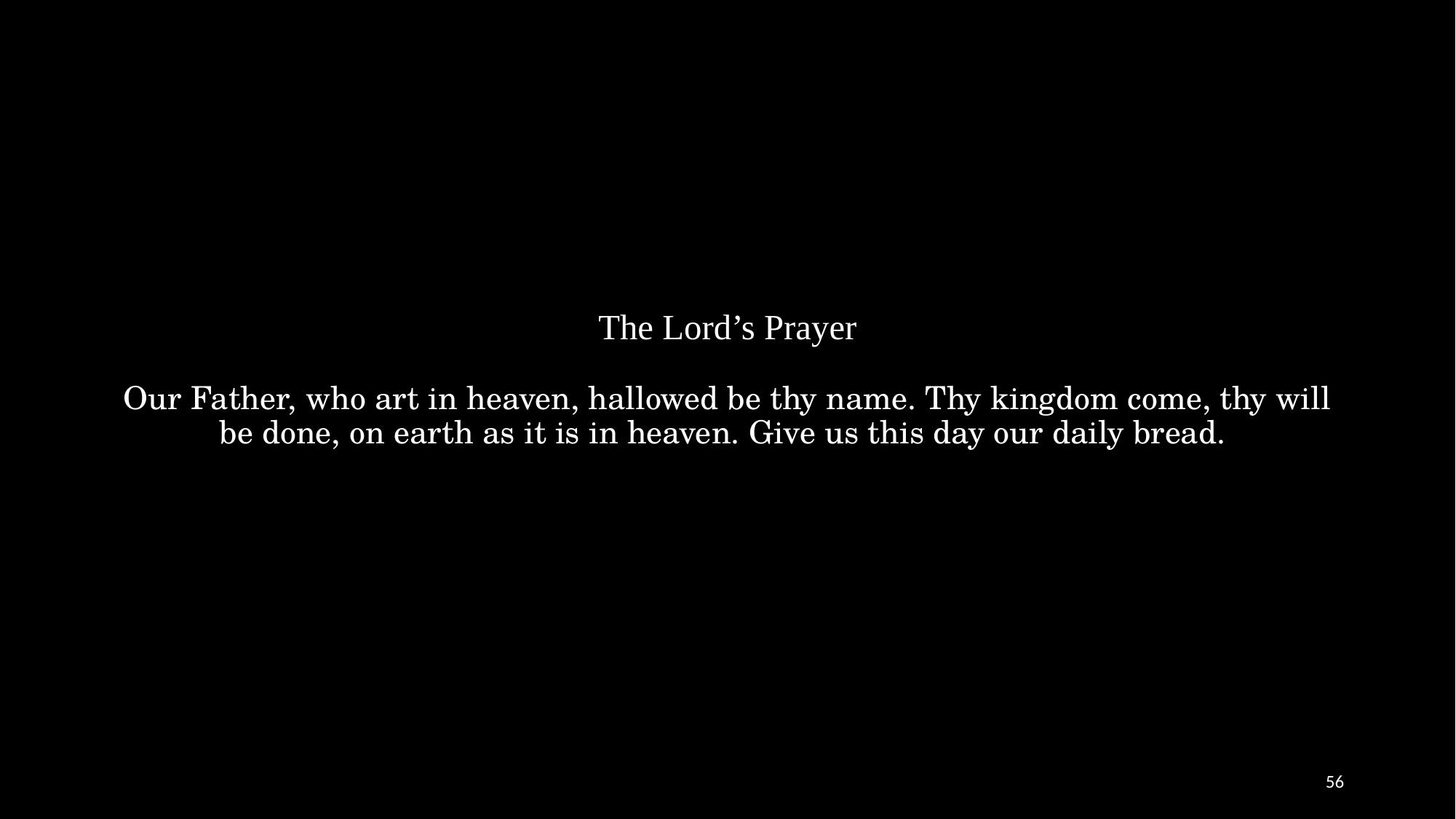

# The Lord’s Prayer Our Father, who art in heaven, hallowed be thy name. Thy kingdom come, thy will be done, on earth as it is in heaven. Give us this day our daily bread.
56